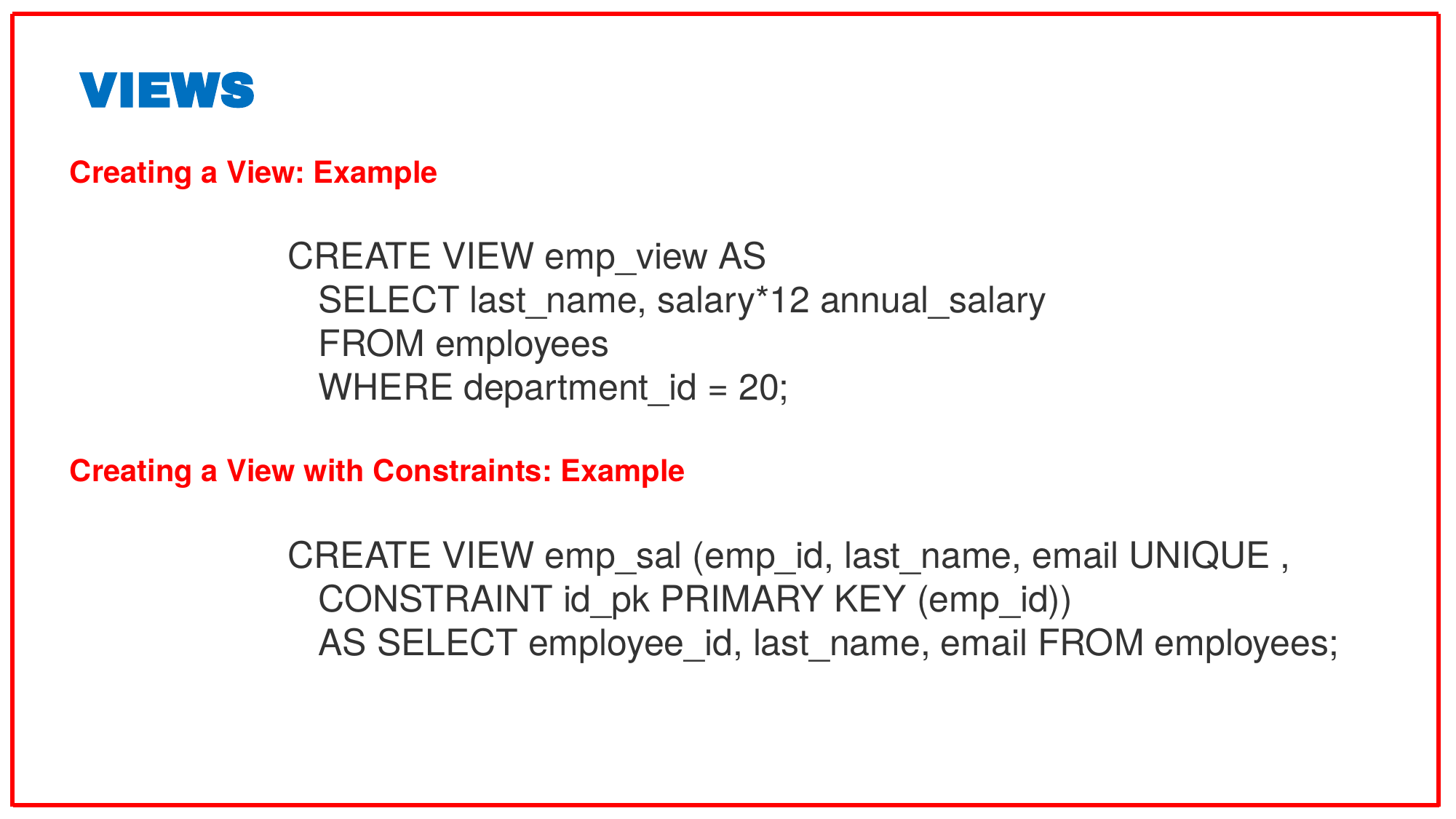

VIEWS
Creating a View: Example

CREATE VIEW emp_view AS
   SELECT last_name, salary*12 annual_salary
   FROM employees
   WHERE department_id = 20;

Creating a View with Constraints: Example

CREATE VIEW emp_sal (emp_id, last_name, email UNIQUE ,
   CONSTRAINT id_pk PRIMARY KEY (emp_id))
   AS SELECT employee_id, last_name, email FROM employees;